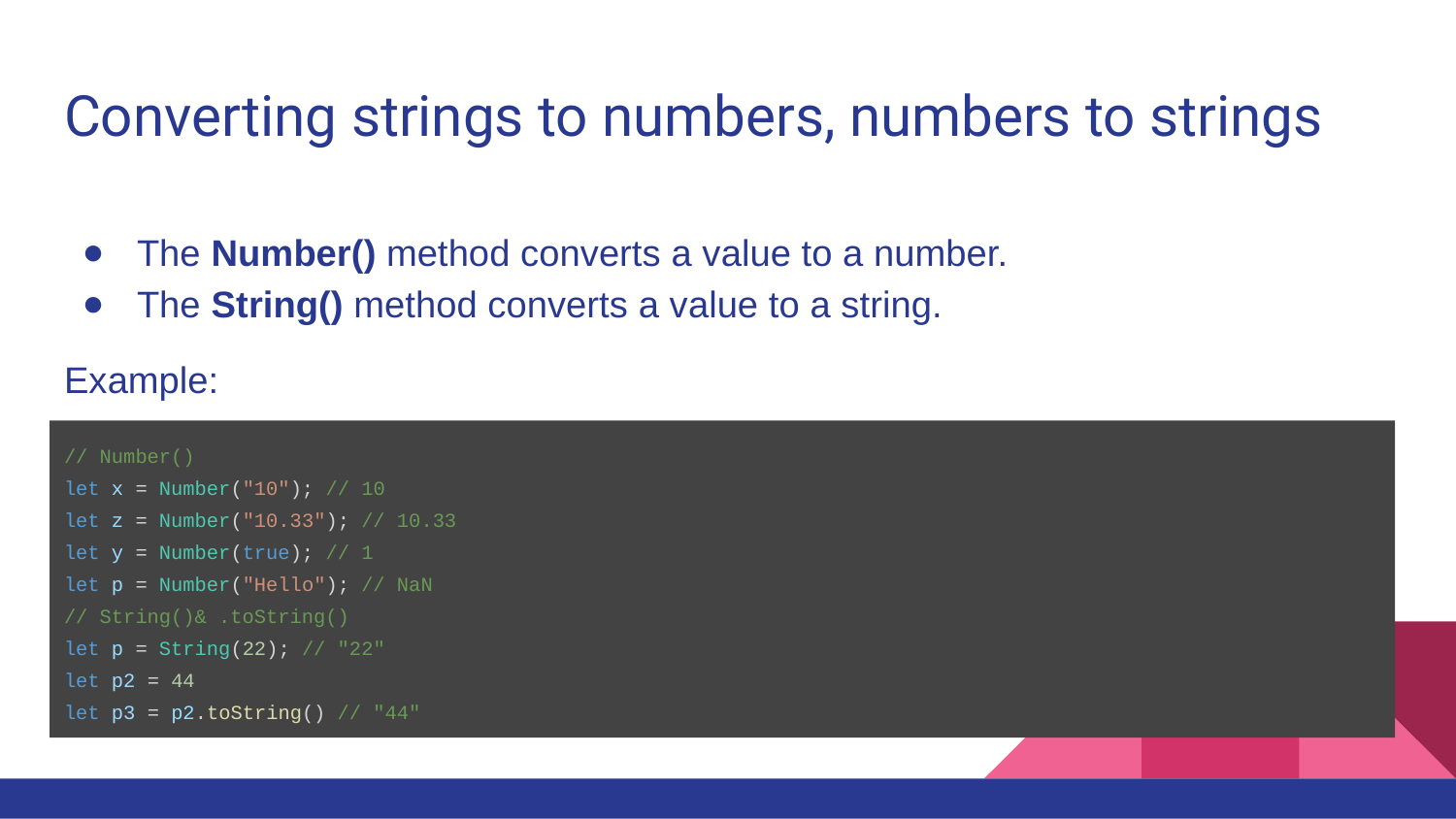

# Converting strings to numbers, numbers to strings
The Number() method converts a value to a number.
The String() method converts a value to a string.
Example:
// Number()
let x = Number("10"); // 10
let z = Number("10.33"); // 10.33
let y = Number(true); // 1
let p = Number("Hello"); // NaN
// String()& .toString()
let p = String(22); // "22"
let p2 = 44
let p3 = p2.toString() // "44"